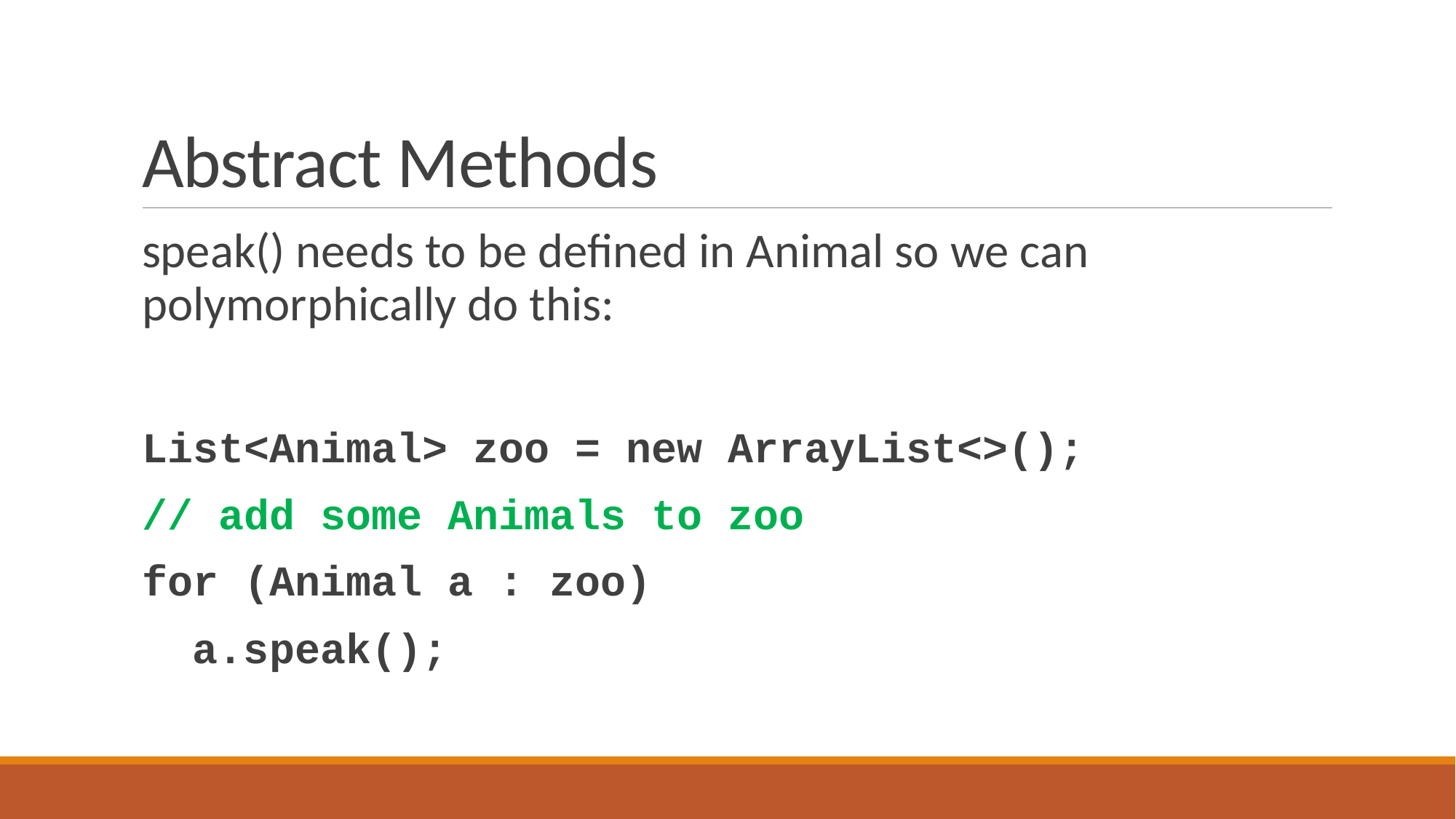

# Abstract Methods
speak() needs to be defined in Animal so we can polymorphically do this:

List<Animal> zoo = new ArrayList<>();
// add some Animals to zoo
for (Animal a : zoo)
  a.speak();